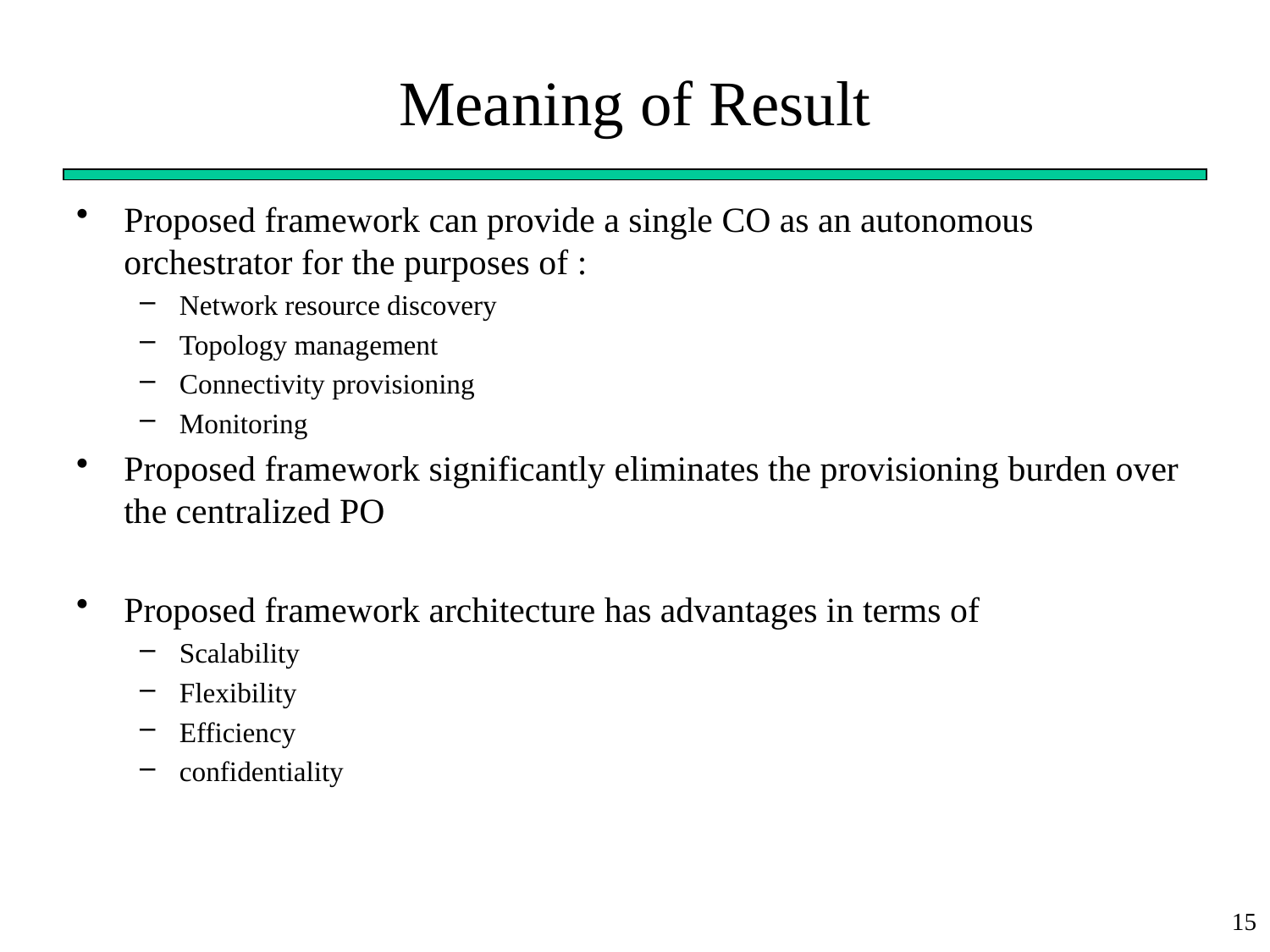

# Meaning of Result
Proposed framework can provide a single CO as an autonomous orchestrator for the purposes of :
Network resource discovery
Topology management
Connectivity provisioning
Monitoring
Proposed framework significantly eliminates the provisioning burden over the centralized PO

Proposed framework architecture has advantages in terms of
Scalability
Flexibility
Efficiency
confidentiality

15